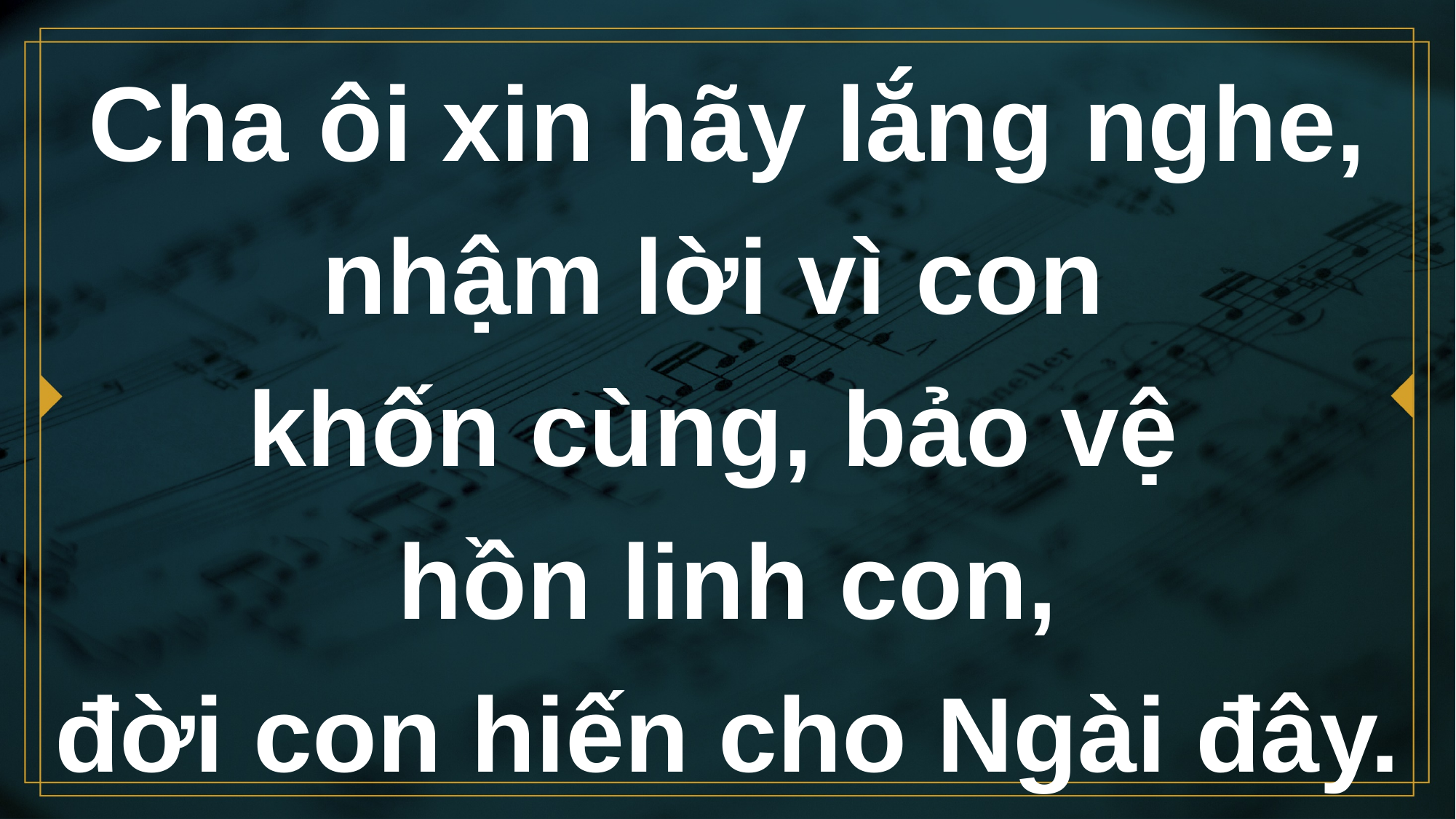

# Cha ôi xin hãy lắng nghe, nhậm lời vì con khốn cùng, bảo vệ hồn linh con, đời con hiến cho Ngài đây.